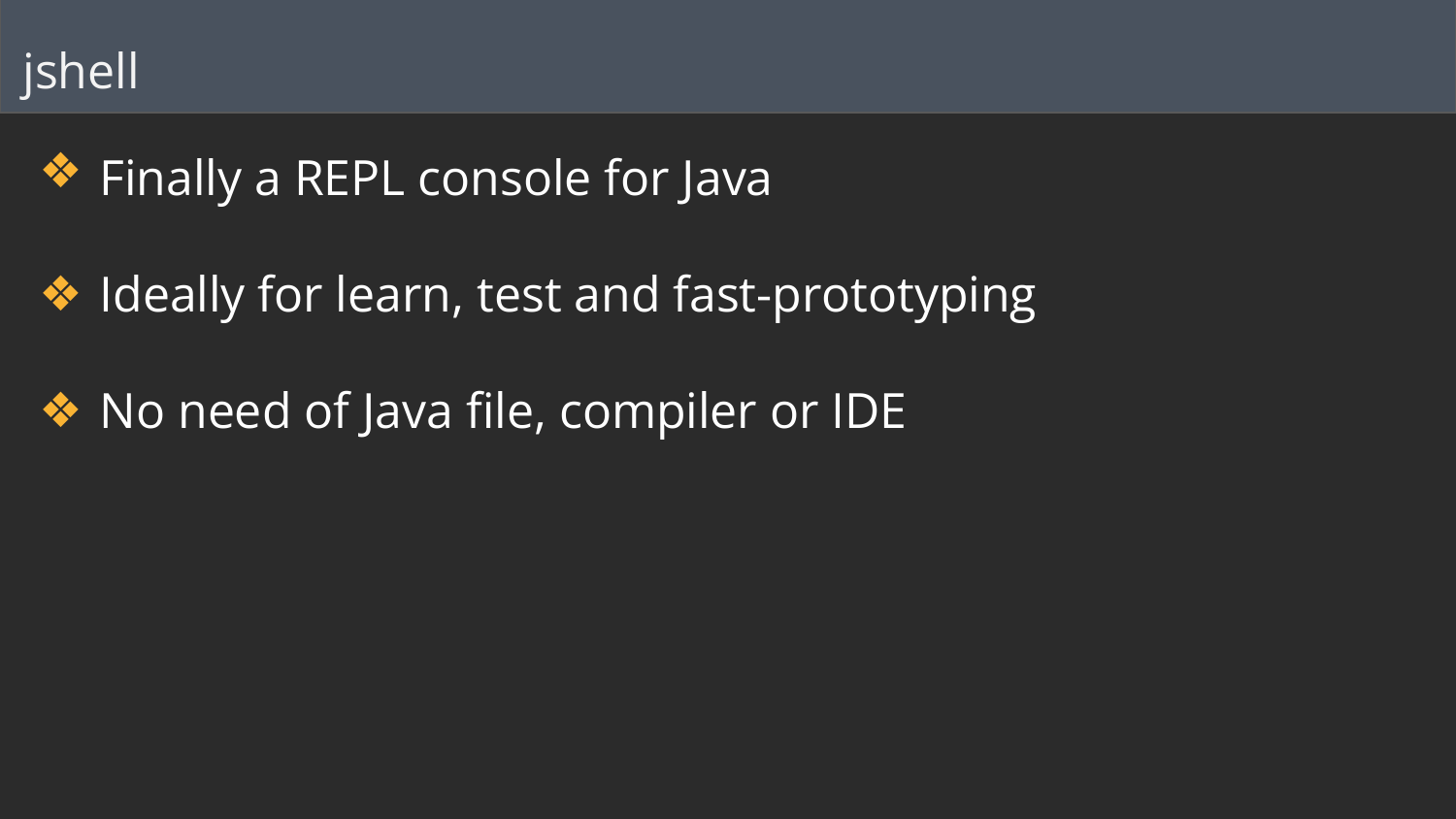

jshell
Finally a REPL console for Java

Ideally for learn, test and fast-prototyping

No need of Java file, compiler or IDE